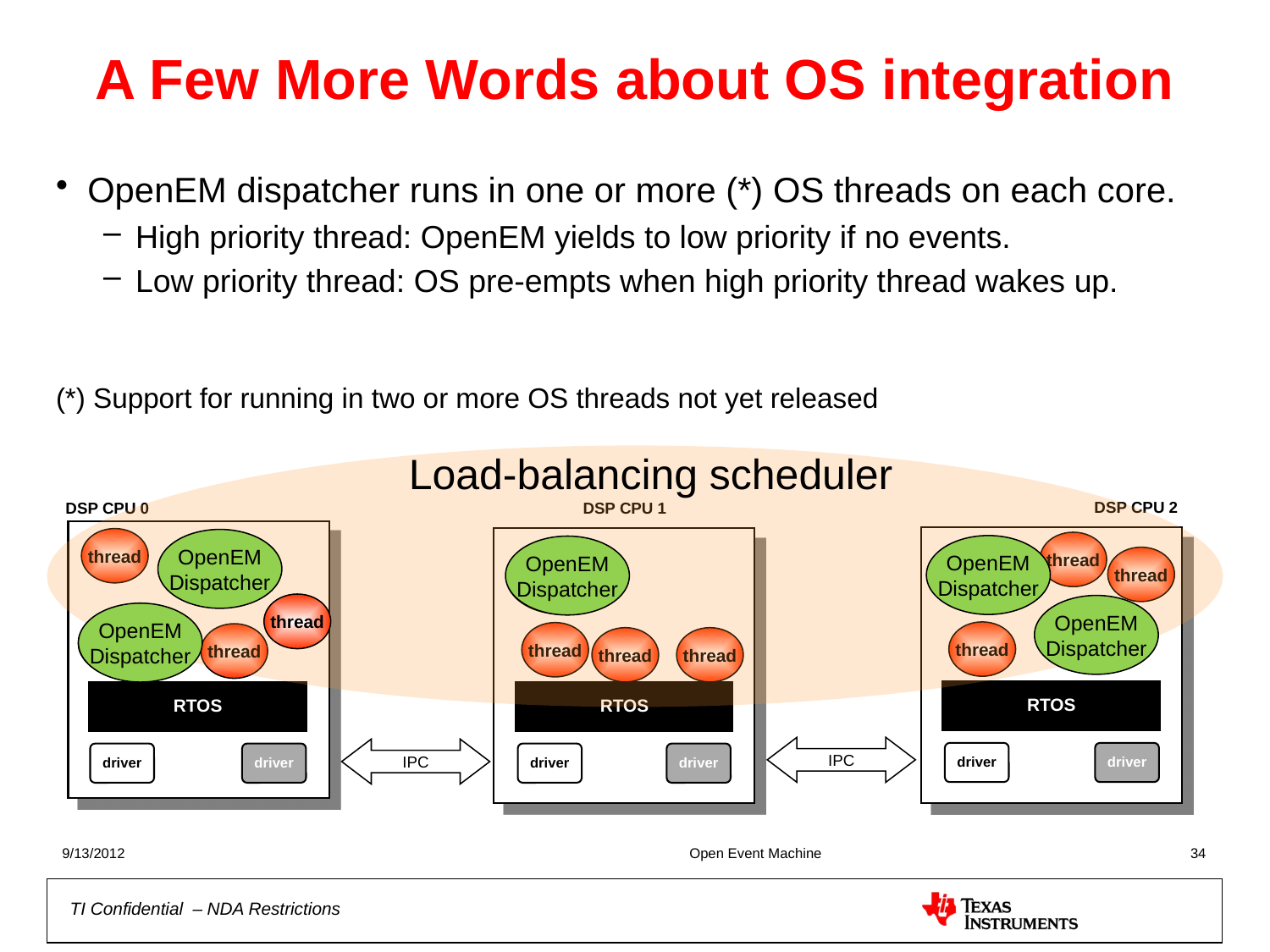

# A Few More Words about OS integration
OpenEM dispatcher runs in one or more (*) OS threads on each core.
High priority thread: OpenEM yields to low priority if no events.
Low priority thread: OS pre-empts when high priority thread wakes up.

(*) Support for running in two or more OS threads not yet released

Load-balancing scheduler

DSP CPU 2
DSP CPU 0
DSP CPU 1

thread
OpenEM
Dispatcher
NRT
dispatcher
thread
OpenEM
Dispatcher
OpenEM
Dispatcher
NRT
dispatcher
NRT
dispatcher
thread
thread
OpenEM
Dispatcher
NRT
dispatcher
OpenEM
Dispatcher
NRT
dispatcher
thread
thread
thread
thread
thread
thread
RTOS
RTOS
RTOS
IPC
IPC
driver
driver
driver
driver
driver
driver

9/13/2012
Open Event Machine
34